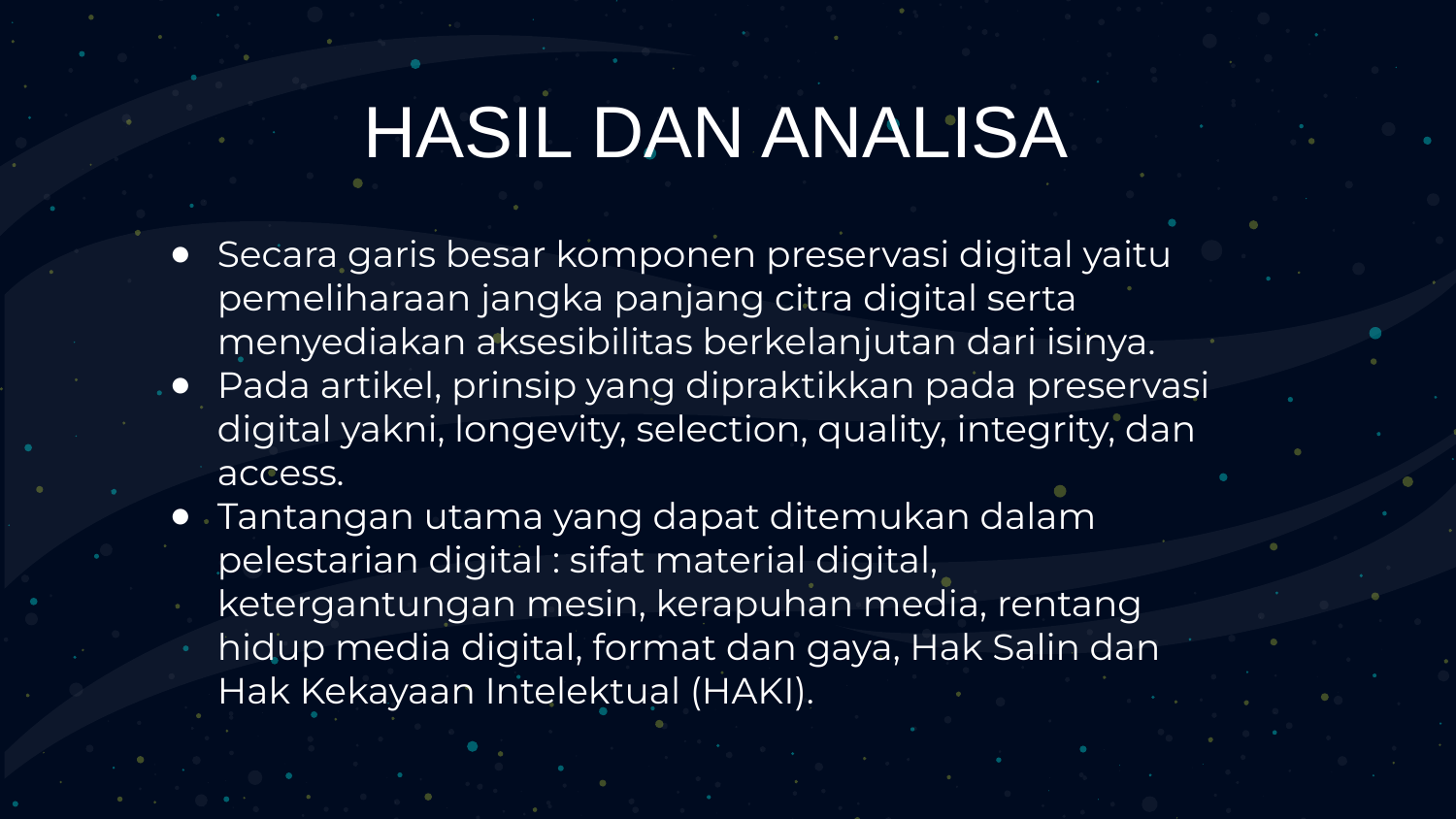

# HASIL DAN ANALISA
Secara garis besar komponen preservasi digital yaitu pemeliharaan jangka panjang citra digital serta menyediakan aksesibilitas berkelanjutan dari isinya.
Pada artikel, prinsip yang dipraktikkan pada preservasi digital yakni, longevity, selection, quality, integrity, dan access.
Tantangan utama yang dapat ditemukan dalam pelestarian digital : sifat material digital, ketergantungan mesin, kerapuhan media, rentang hidup media digital, format dan gaya, Hak Salin dan Hak Kekayaan Intelektual (HAKI).